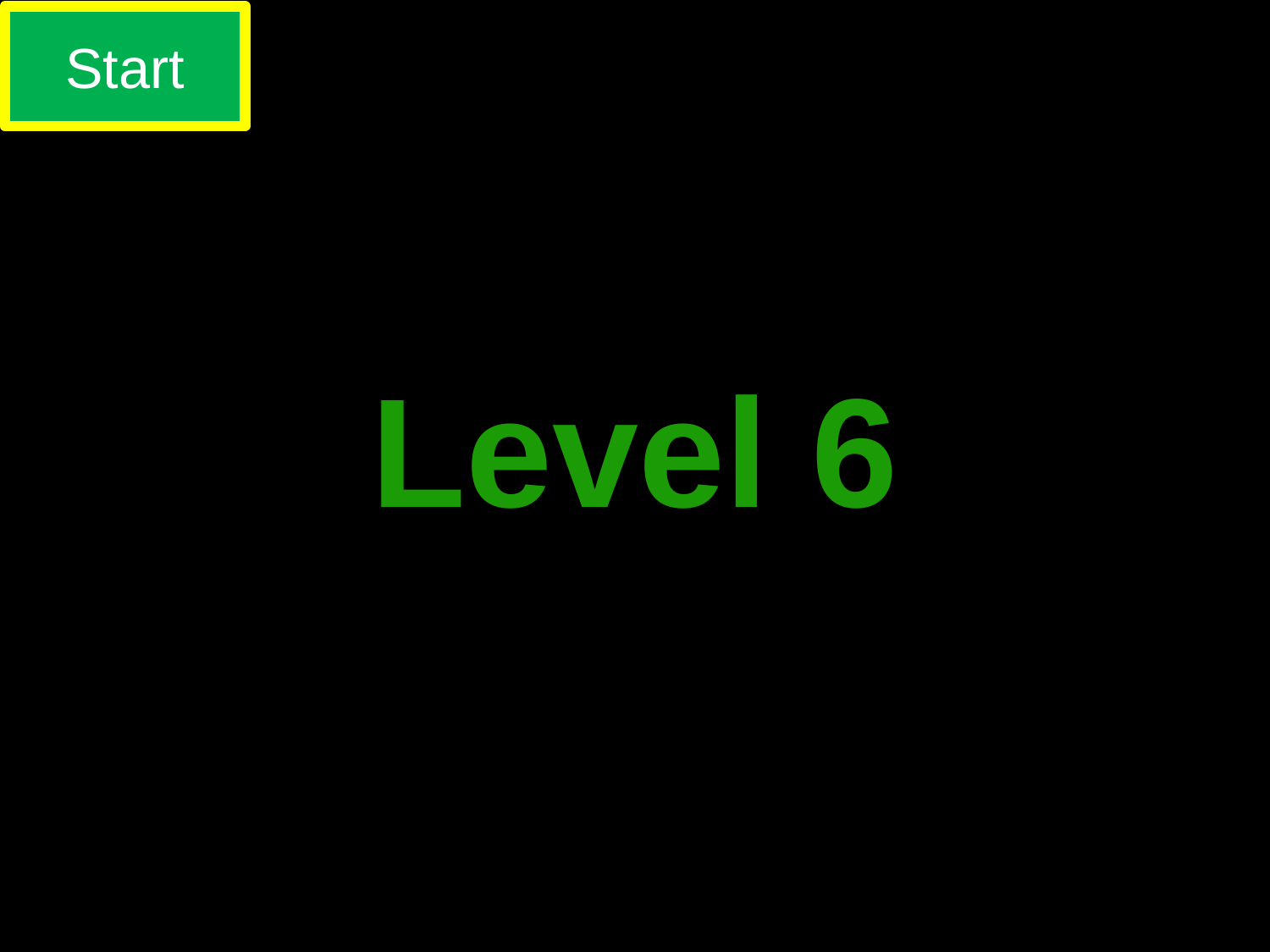

Start
# Level slide 6
Level 6